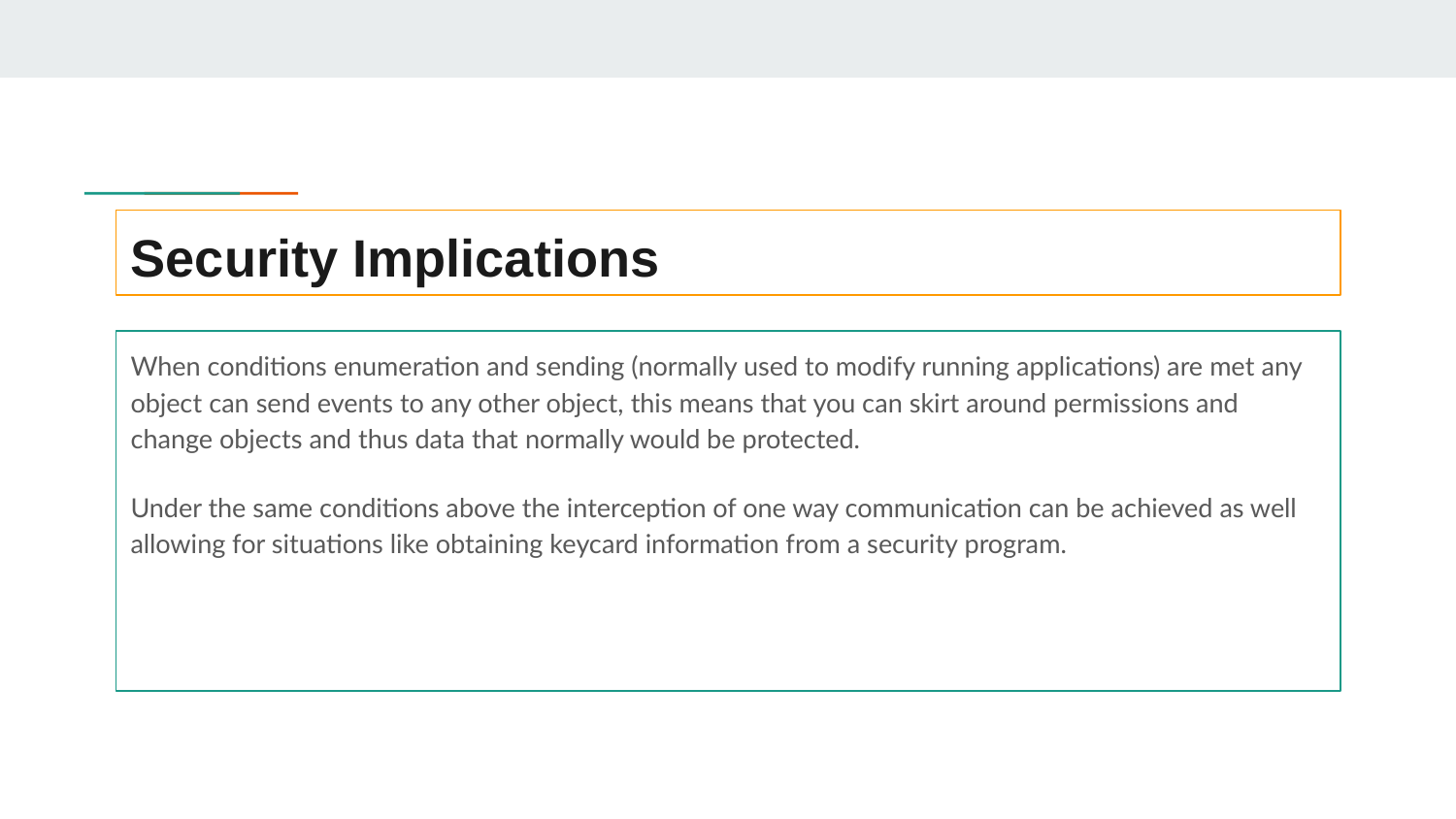

# Security Implications

When conditions enumeration and sending (normally used to modify running applications) are met any object can send events to any other object, this means that you can skirt around permissions and change objects and thus data that normally would be protected.
Under the same conditions above the interception of one way communication can be achieved as well allowing for situations like obtaining keycard information from a security program.